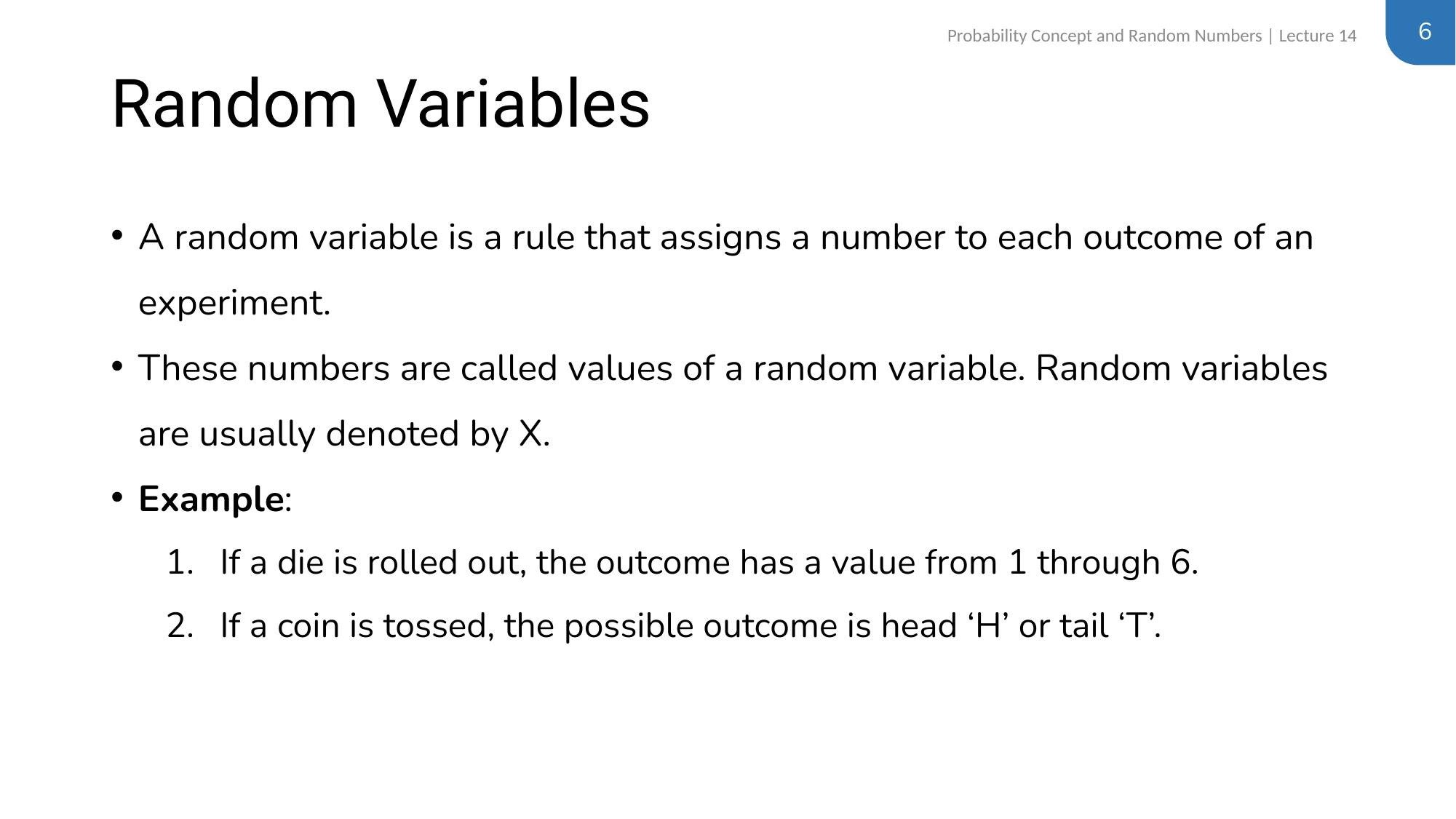

6
Probability Concept and Random Numbers | Lecture 14
# Random Variables
A random variable is a rule that assigns a number to each outcome of an experiment.
These numbers are called values of a random variable. Random variables are usually denoted by X.
Example:
If a die is rolled out, the outcome has a value from 1 through 6.
If a coin is tossed, the possible outcome is head ‘H’ or tail ‘T’.